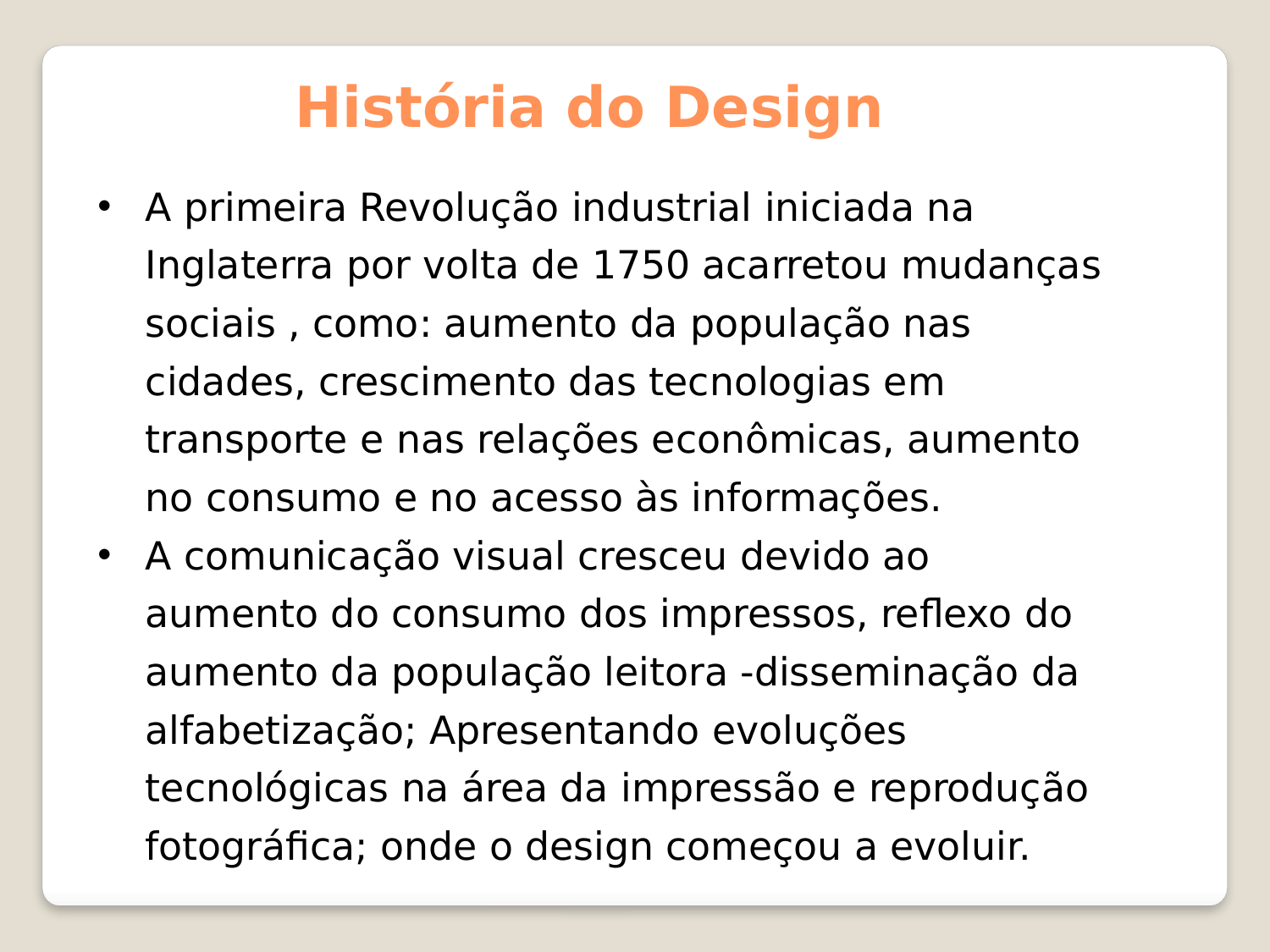

História do Design
A primeira Revolução industrial iniciada na Inglaterra por volta de 1750 acarretou mudanças sociais , como: aumento da população nas cidades, crescimento das tecnologias em transporte e nas relações econômicas, aumento no consumo e no acesso às informações.
A comunicação visual cresceu devido ao aumento do consumo dos impressos, reflexo do aumento da população leitora -disseminação da  alfabetização; Apresentando evoluções tecnológicas na área da impressão e reprodução fotográfica; onde o design começou a evoluir.